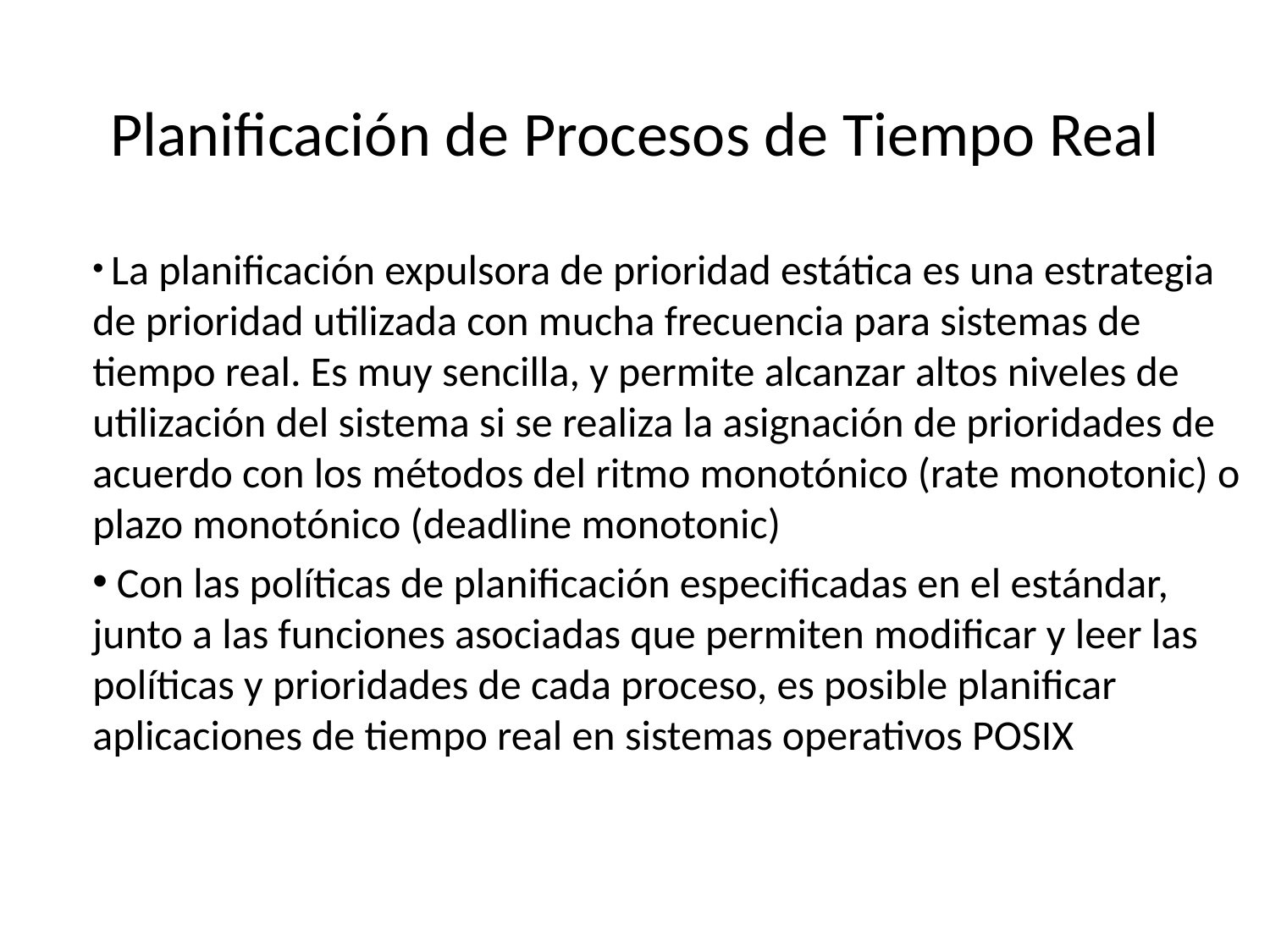

# Planificación de Procesos de Tiempo Real
 La planificación expulsora de prioridad estática es una estrategia de prioridad utilizada con mucha frecuencia para sistemas de tiempo real. Es muy sencilla, y permite alcanzar altos niveles de utilización del sistema si se realiza la asignación de prioridades de acuerdo con los métodos del ritmo monotónico (rate monotonic) o plazo monotónico (deadline monotonic)
 Con las políticas de planificación especificadas en el estándar, junto a las funciones asociadas que permiten modificar y leer las políticas y prioridades de cada proceso, es posible planificar aplicaciones de tiempo real en sistemas operativos POSIX